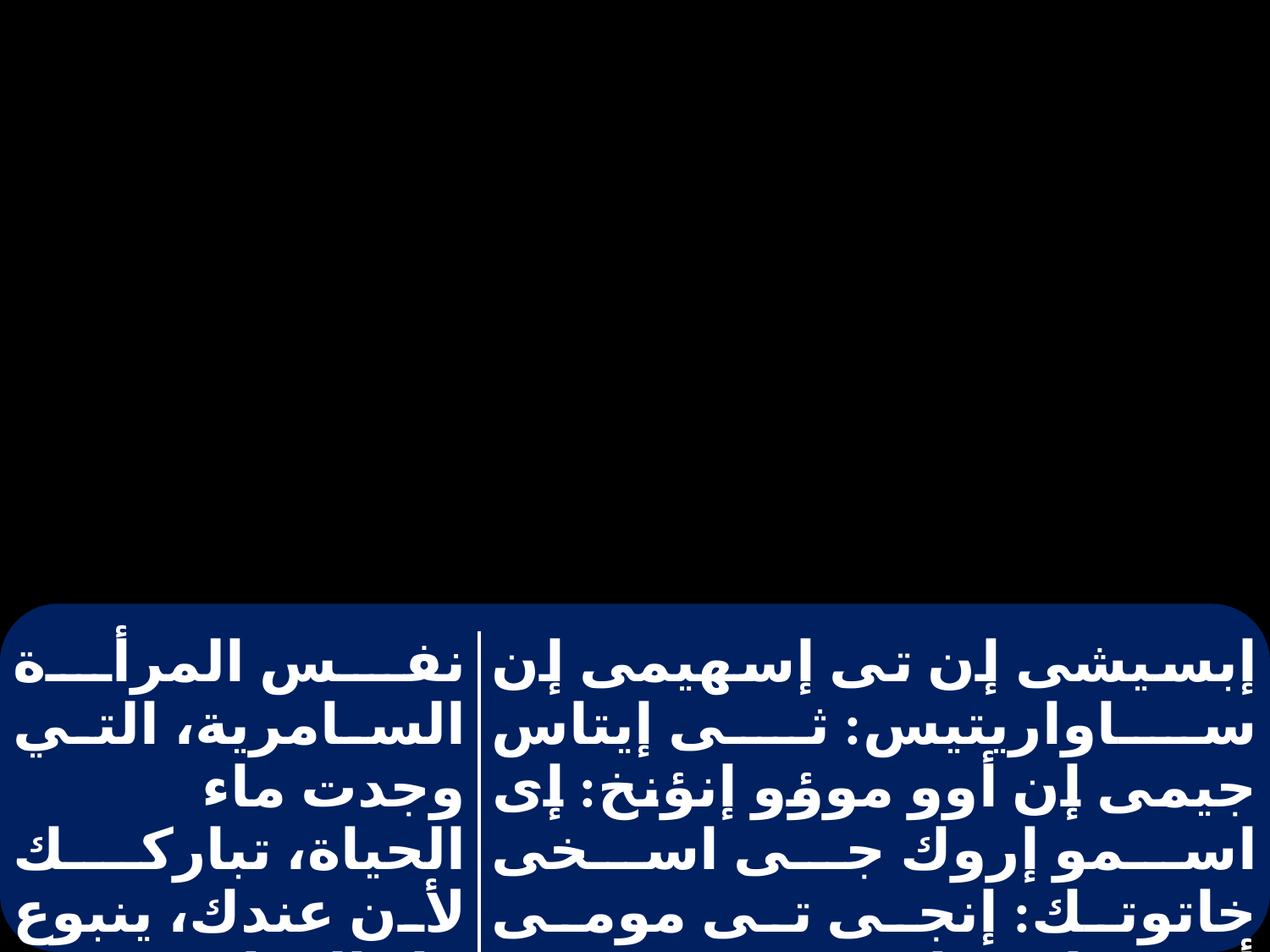

|  |  |
| --- | --- |
| نفس المرأة السامرية، التي وجدت ماء الحياة، تباركك لأن عندك، ينبوع ماء الحياة. | إبسيشى إن تى إسهيمى إن ساواريتيس: ثى إيتاس جيمى إن أوو موؤو إنؤنخ: إى اسمو إروك جى اسخى خاتوتك: إنجى تى مومى أموؤو انتى إبؤنخ. |
#